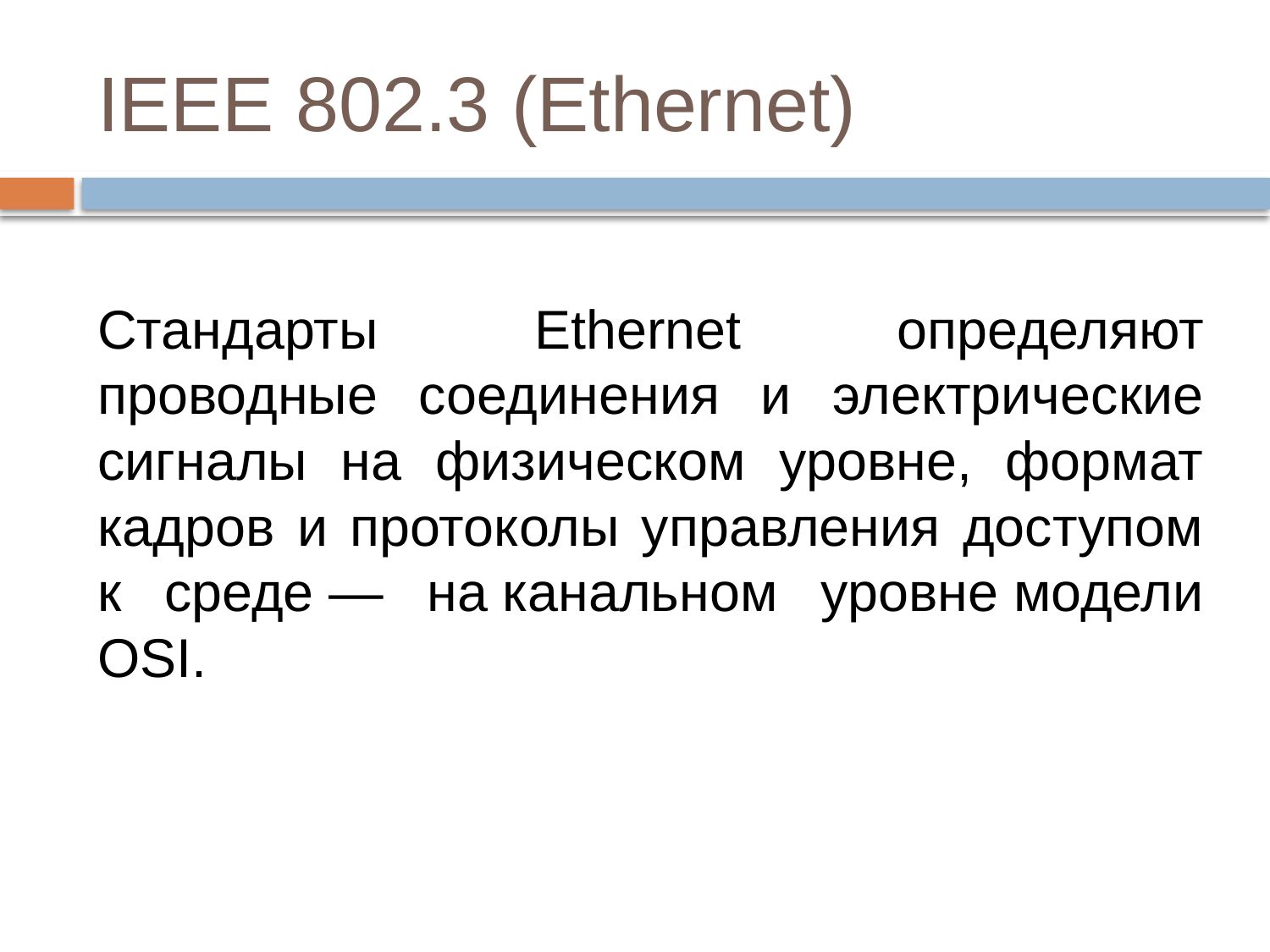

# IEEE 802.3 (Ethernet)

Стандарты Ethernet определяют проводные соединения и электрические сигналы на физическом уровне, формат кадров и протоколы управления доступом к среде — на канальном уровне модели OSI.